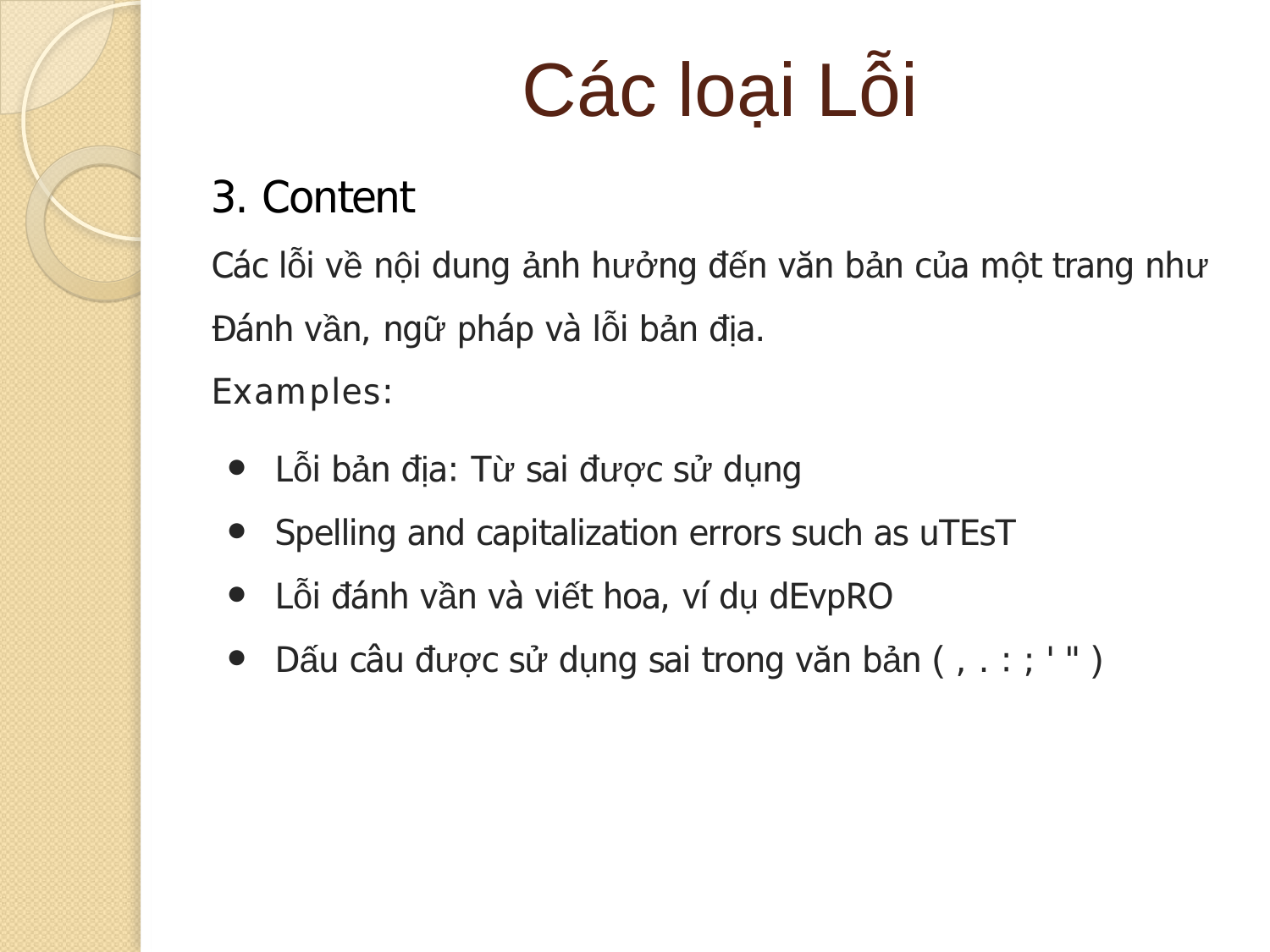

# Các loại Lỗi
3. Content
Các lỗi về nội dung ảnh hưởng đến văn bản của một trang như Đánh vần, ngữ pháp và lỗi bản địa.
Examples:
Lỗi bản địa: Từ sai được sử dụng
Spelling and capitalization errors such as uTEsT
Lỗi đánh vần và viết hoa, ví dụ dEvpRO
Dấu câu được sử dụng sai trong văn bản ( , . : ; ' " )